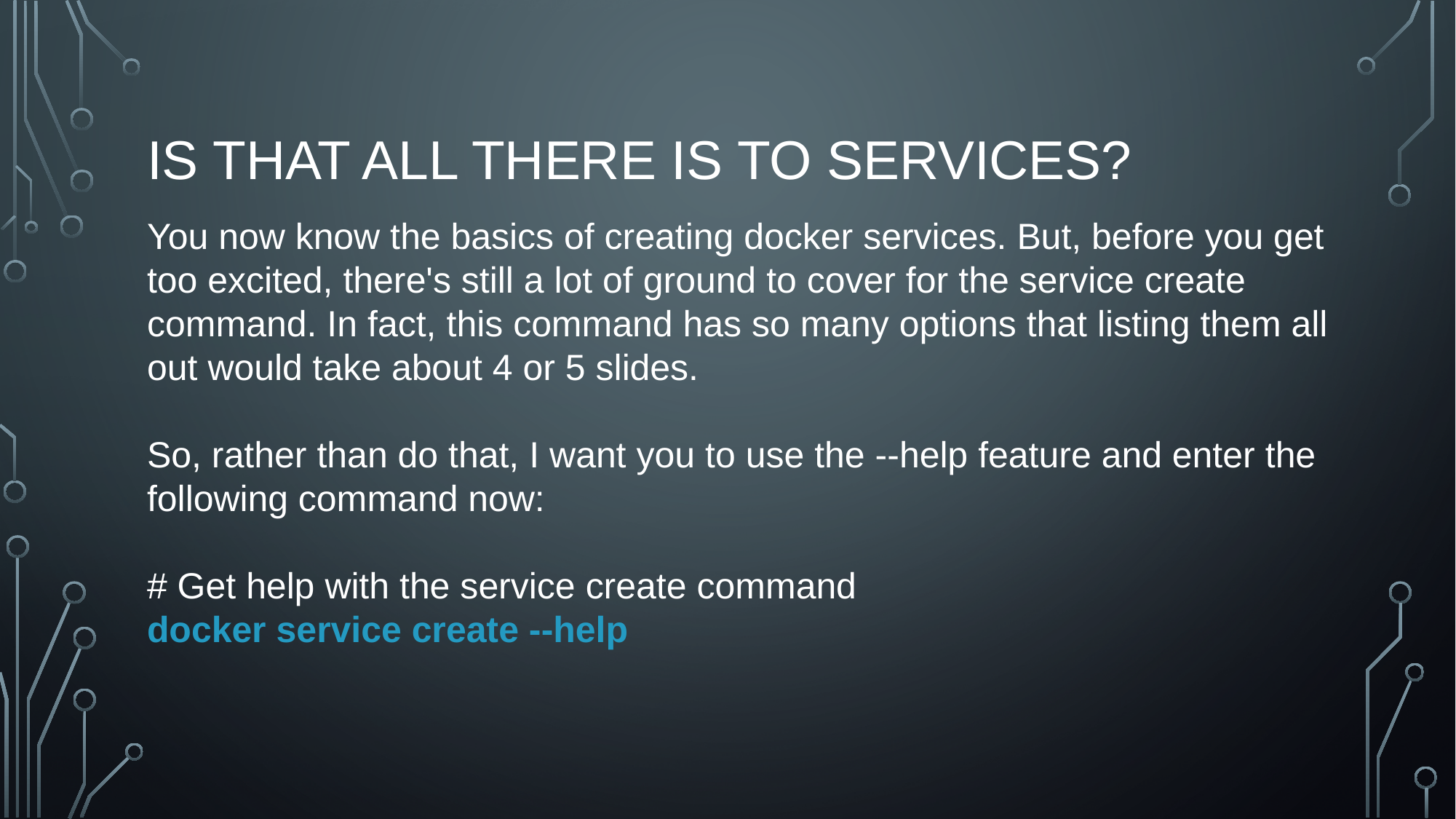

# Is that all there is to services?
You now know the basics of creating docker services. But, before you get too excited, there's still a lot of ground to cover for the service create command. In fact, this command has so many options that listing them all out would take about 4 or 5 slides.

So, rather than do that, I want you to use the --help feature and enter the following command now:

# Get help with the service create command
docker service create --help